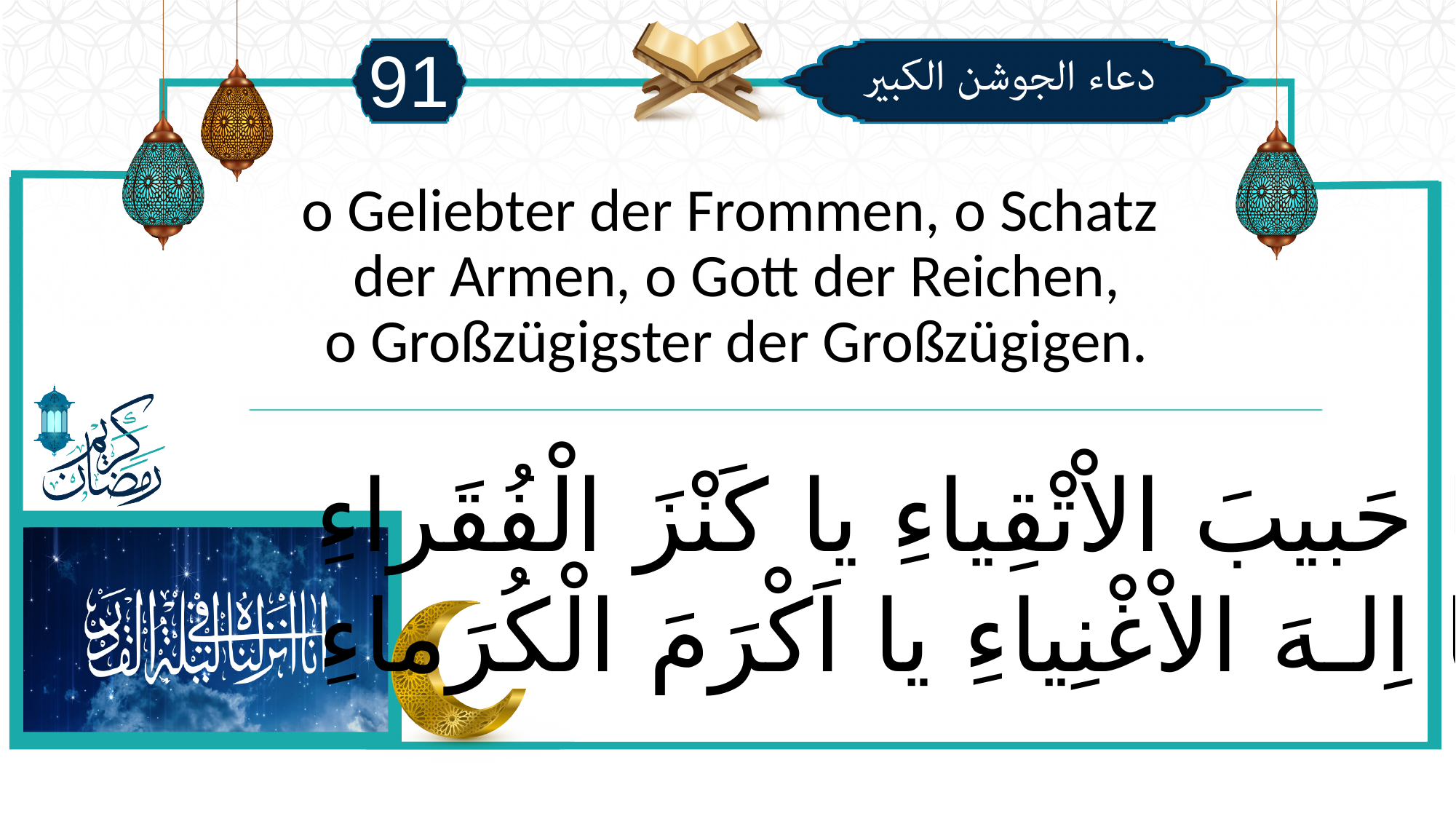

91
o Geliebter der Frommen, o Schatz
der Armen, o Gott der Reichen,
o Großzügigster der Großzügigen.
يا حَبيبَ الاْتْقِياءِ يا كَنْزَ الْفُقَراءِ
 يا اِلـهَ الاْغْنِياءِ يا اَكْرَمَ الْكُرَماءِ